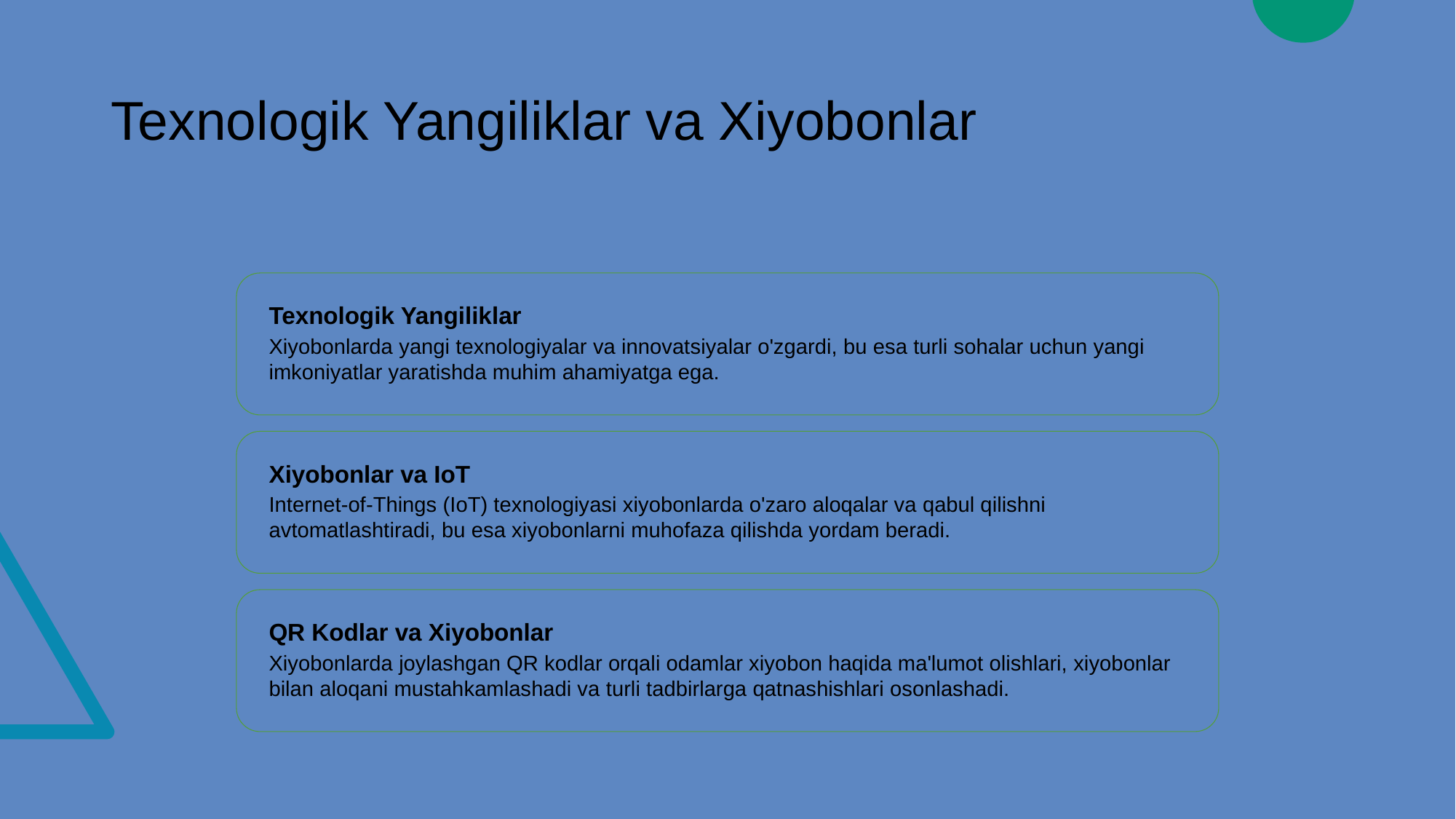

# Texnologik Yangiliklar va Xiyobonlar

Texnologik Yangiliklar
Xiyobonlarda yangi texnologiyalar va innovatsiyalar o'zgardi, bu esa turli sohalar uchun yangi imkoniyatlar yaratishda muhim ahamiyatga ega.

Xiyobonlar va IoT
Internet-of-Things (IoT) texnologiyasi xiyobonlarda o'zaro aloqalar va qabul qilishni avtomatlashtiradi, bu esa xiyobonlarni muhofaza qilishda yordam beradi.

QR Kodlar va Xiyobonlar
Xiyobonlarda joylashgan QR kodlar orqali odamlar xiyobon haqida ma'lumot olishlari, xiyobonlar bilan aloqani mustahkamlashadi va turli tadbirlarga qatnashishlari osonlashadi.